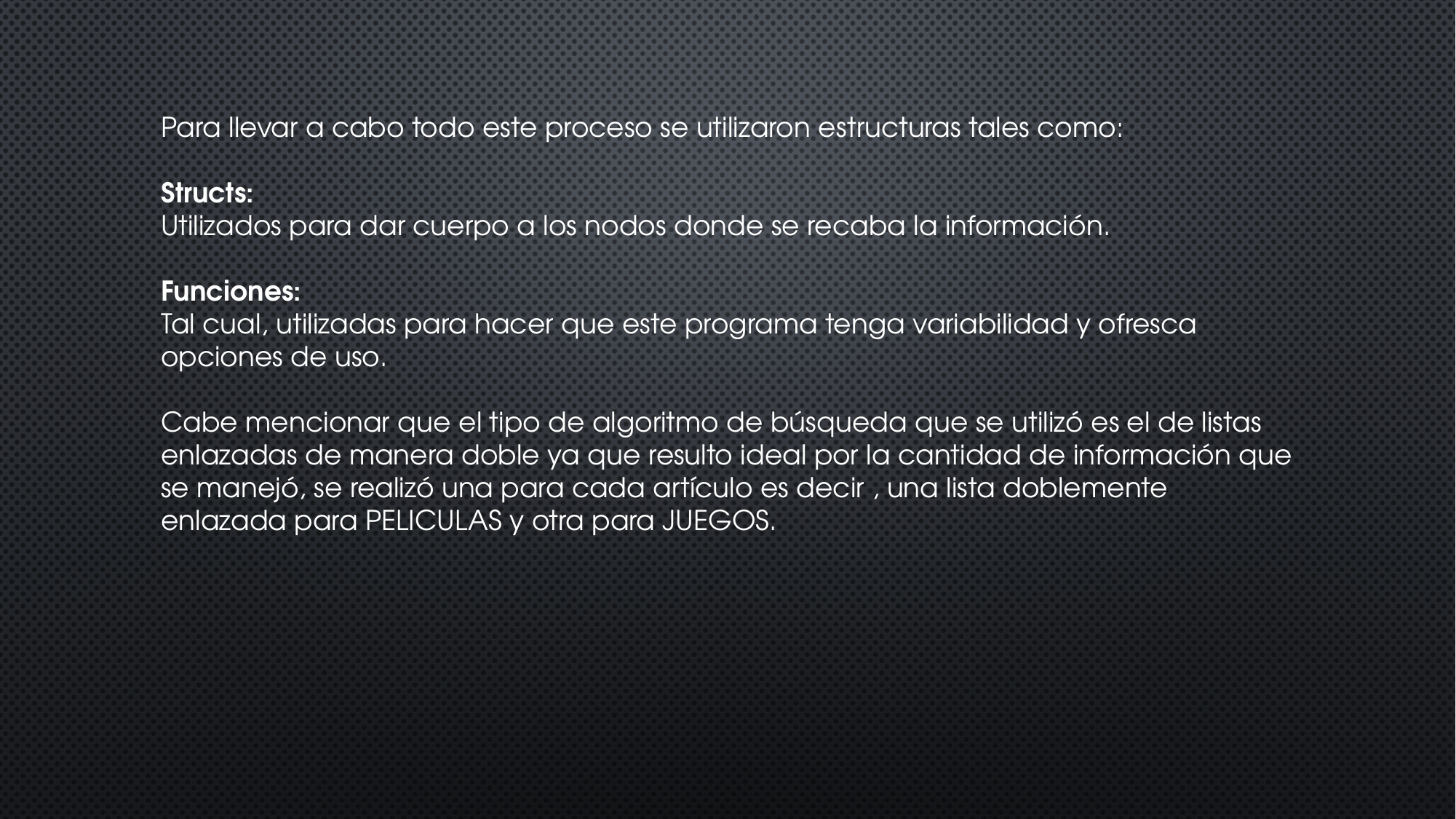

Para llevar a cabo todo este proceso se utilizaron estructuras tales como:

Structs:
Utilizados para dar cuerpo a los nodos donde se recaba la información.

Funciones:
Tal cual, utilizadas para hacer que este programa tenga variabilidad y ofresca opciones de uso.

Cabe mencionar que el tipo de algoritmo de búsqueda que se utilizó es el de listas enlazadas de manera doble ya que resulto ideal por la cantidad de información que se manejó, se realizó una para cada artículo es decir , una lista doblemente enlazada para PELICULAS y otra para JUEGOS.